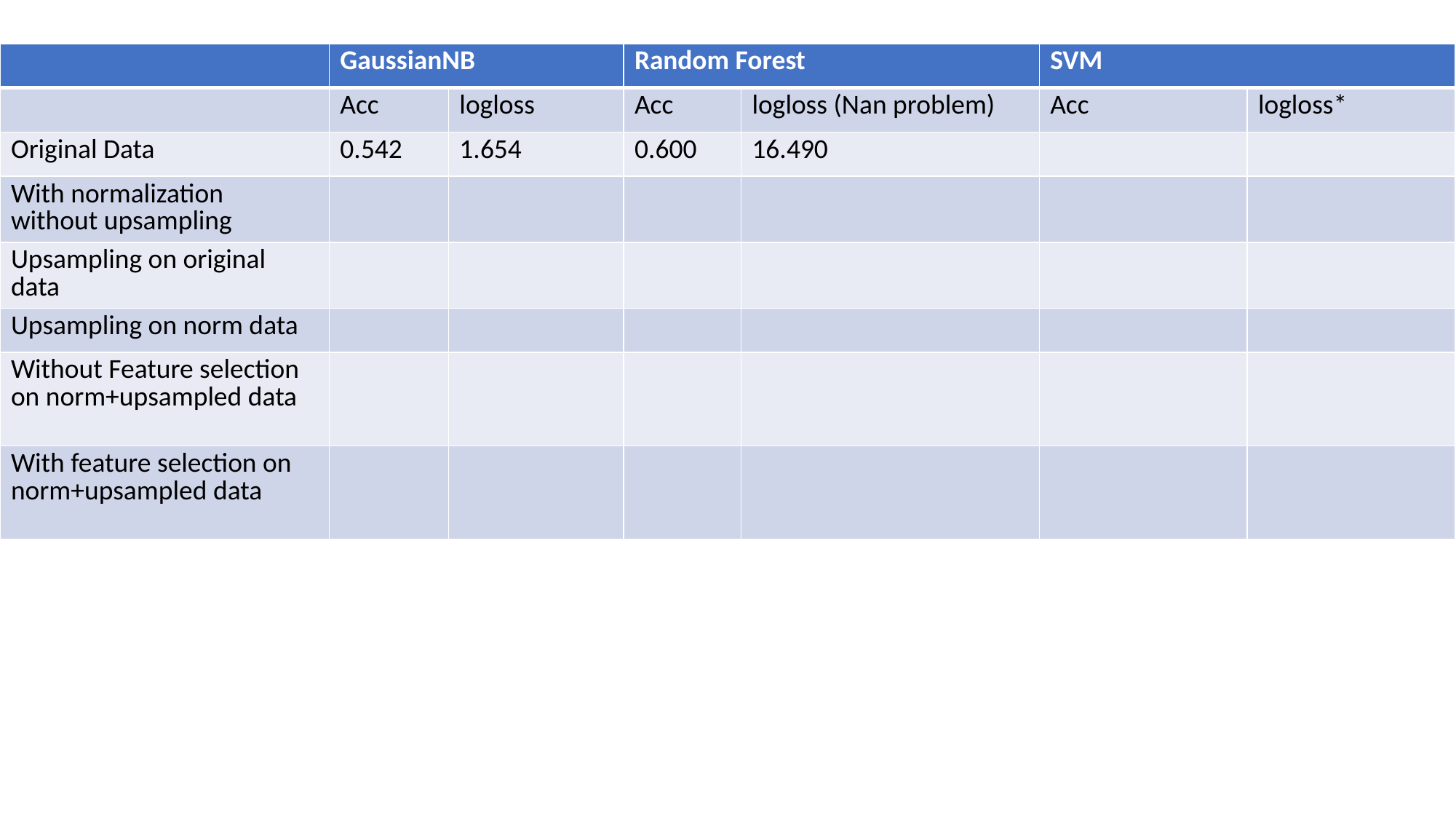

|  | GaussianNB |  | Random Forest |  | SVM |  |
| --- | --- | --- | --- | --- | --- | --- |
|  | Acc | logloss | Acc | logloss (Nan problem) | Acc | logloss\* |
| Original Data | 0.542 | 1.654 | 0.600 | 16.490 |  |  |
| With normalization without upsampling |  |  |  |  |  |  |
| Upsampling on original data |  |  |  |  |  |  |
| Upsampling on norm data |  |  |  |  |  |  |
| Without Feature selection on norm+upsampled data |  |  |  |  |  |  |
| With feature selection on norm+upsampled data |  |  |  |  |  |  |
#